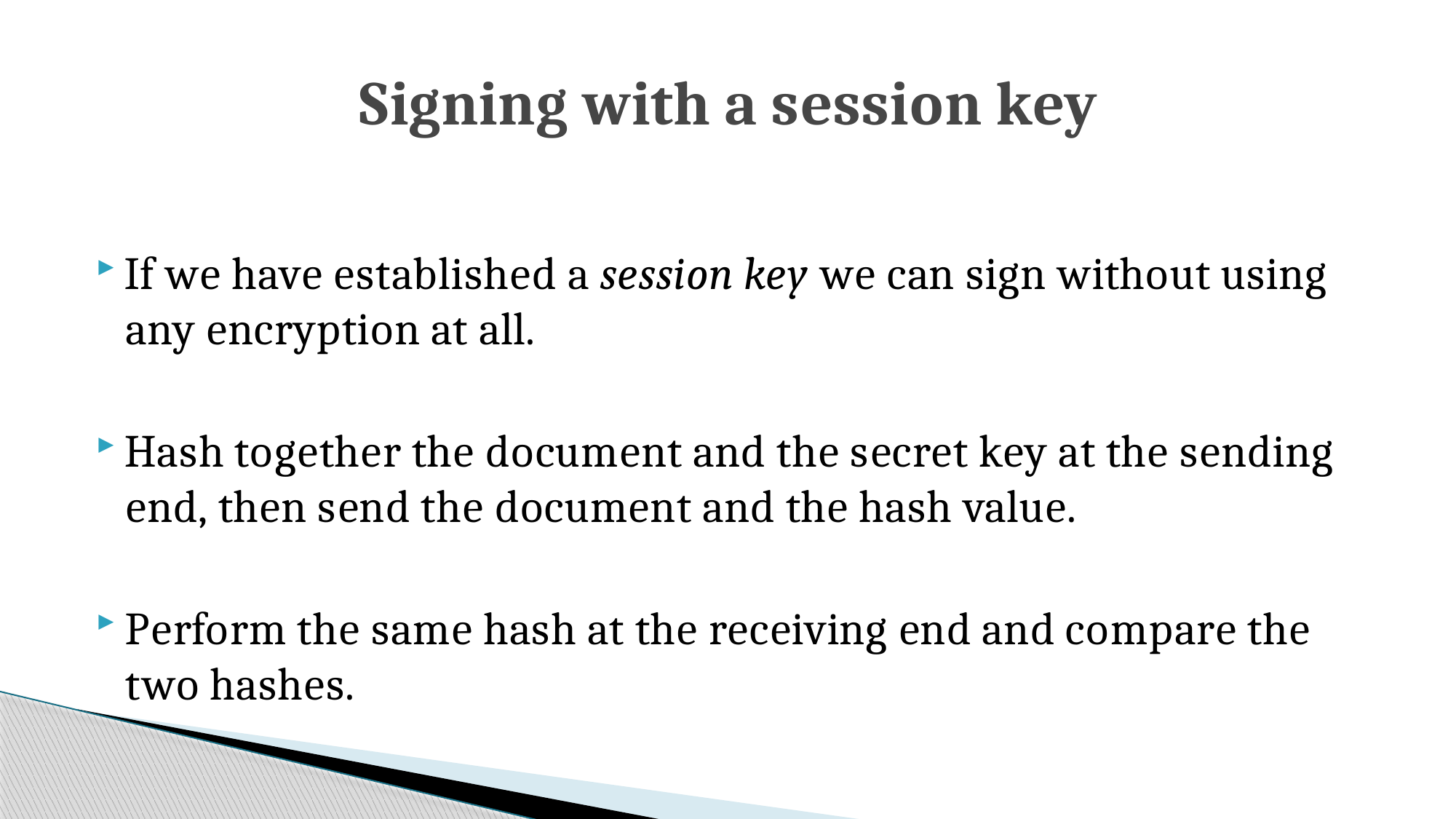

# Signing with a session key

If we have established a session key we can sign without using any encryption at all.

Hash together the document and the secret key at the sending end, then send the document and the hash value.

Perform the same hash at the receiving end and compare the two hashes.